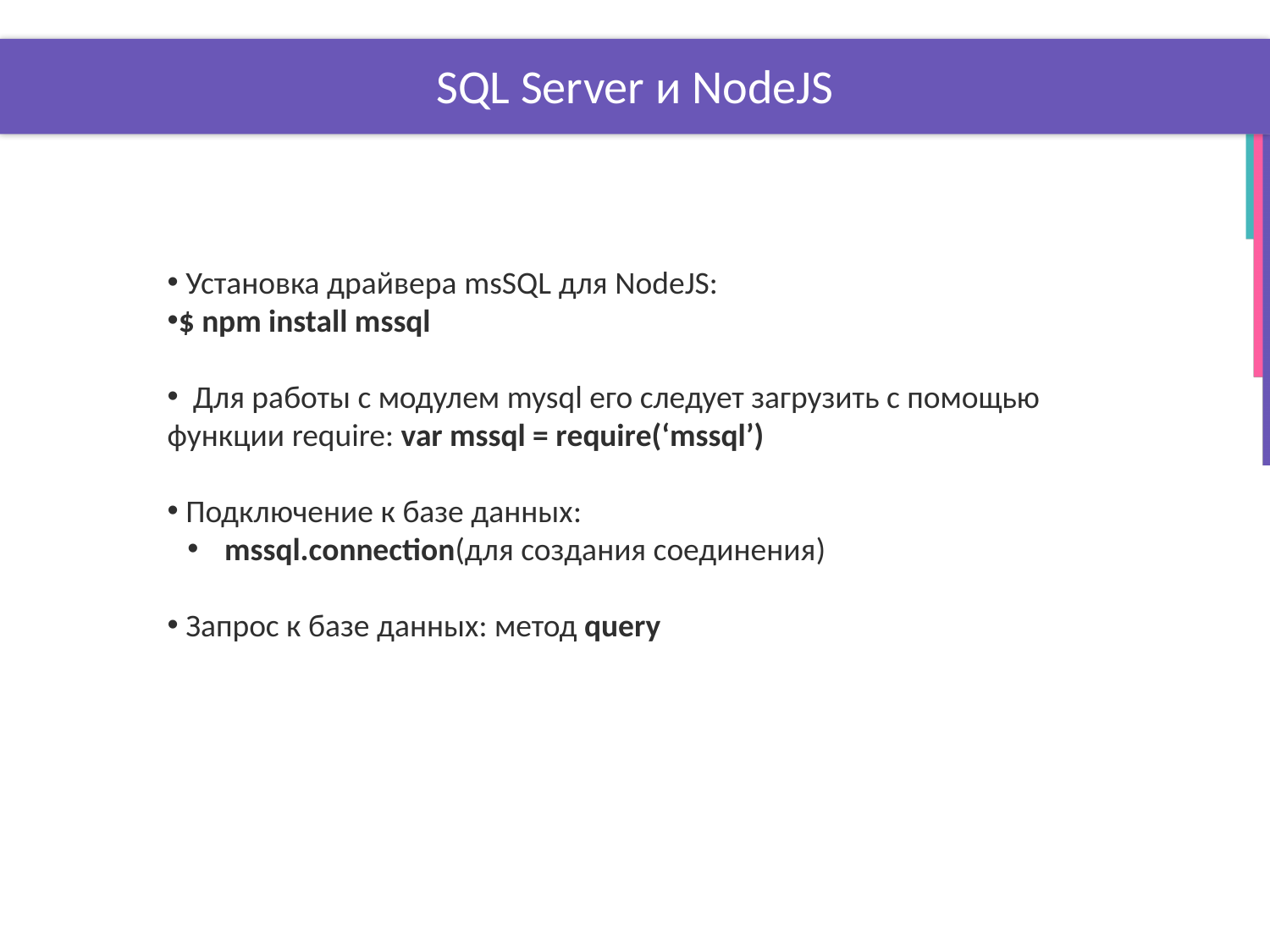

# SQL Server и NodeJS
 Установка драйвера msSQL для NodeJS:
$ npm install mssql

  Для работы с модулем mysql его следует загрузить с помощью функции require: var mssql = require(‘mssql’)

 Подключение к базе данных:
 mssql.connection(для создания соединения)

 Запрос к базе данных: метод query